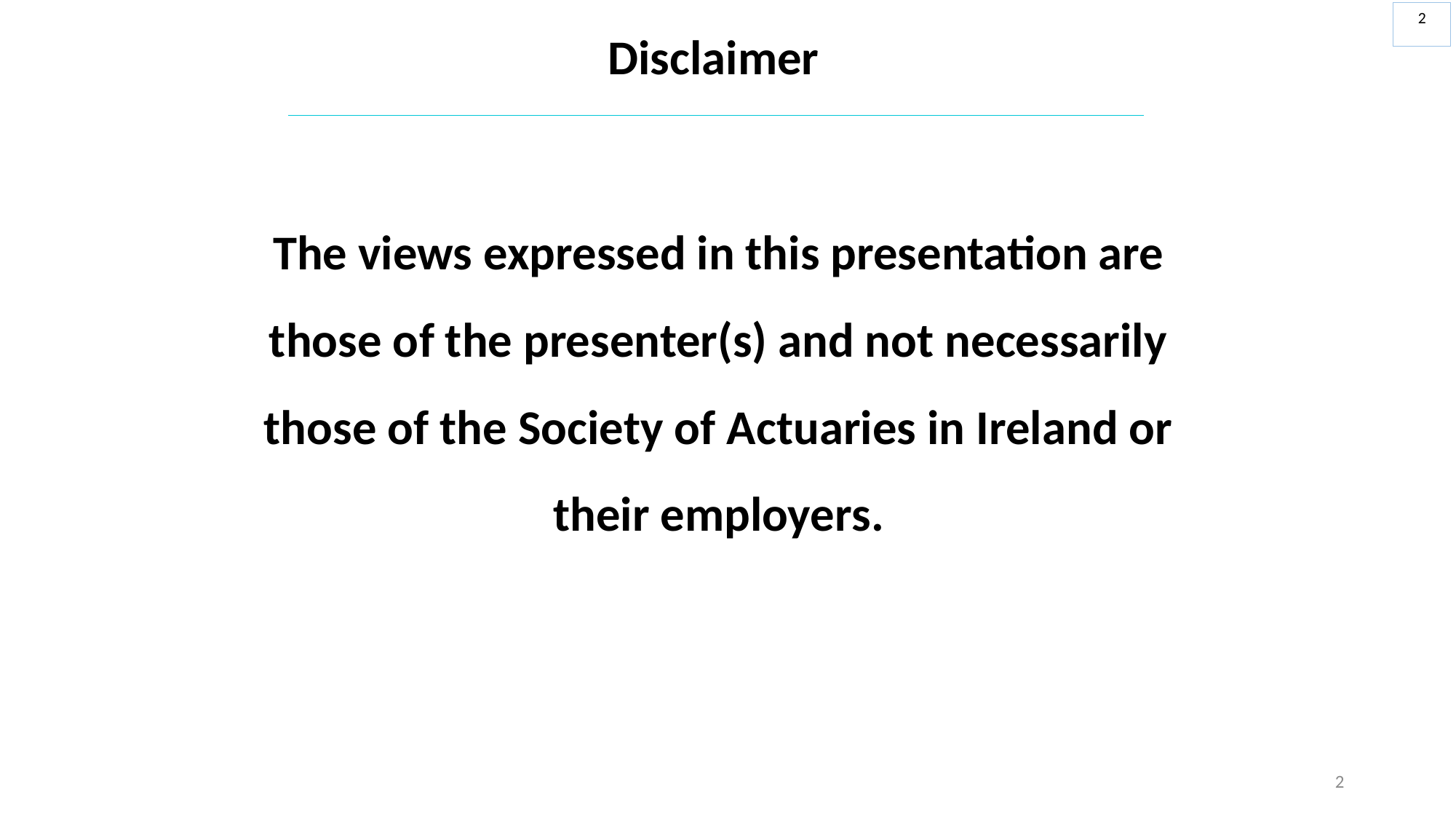

2
Disclaimer

The views expressed in this presentation are those of the presenter(s) and not necessarily those of the Society of Actuaries in Ireland or their employers.
2